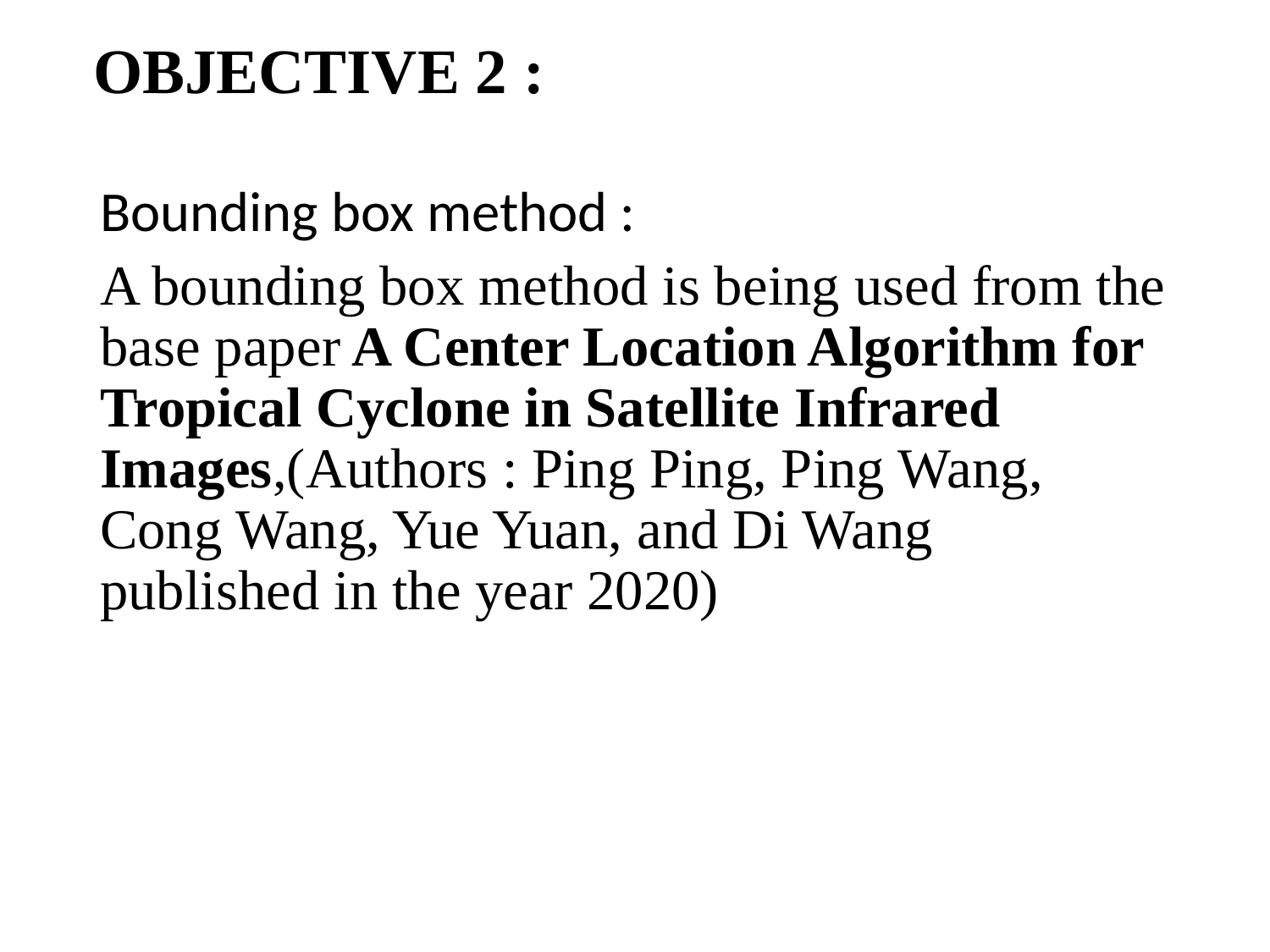

# OBJECTIVE 2 :
Bounding box method :
A bounding box method is being used from the base paper A Center Location Algorithm for Tropical Cyclone in Satellite Infrared Images,(Authors : Ping Ping, Ping Wang, Cong Wang, Yue Yuan, and Di Wang  published in the year 2020)